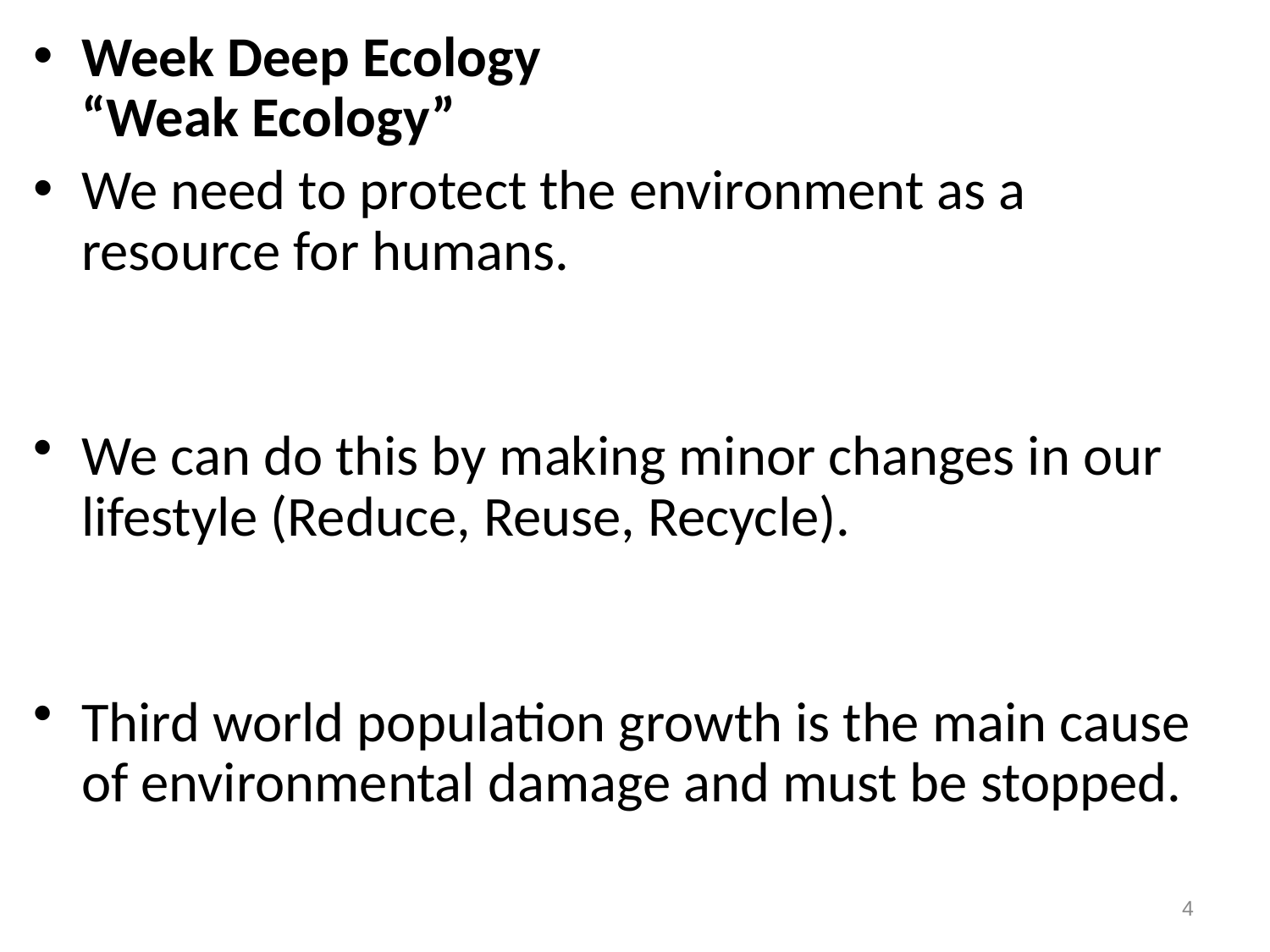

Week Deep Ecology 
“Weak Ecology”
We need to protect the environment as a resource for humans.

We can do this by making minor changes in our lifestyle (Reduce, Reuse, Recycle).

Third world population growth is the main cause of environmental damage and must be stopped.

4